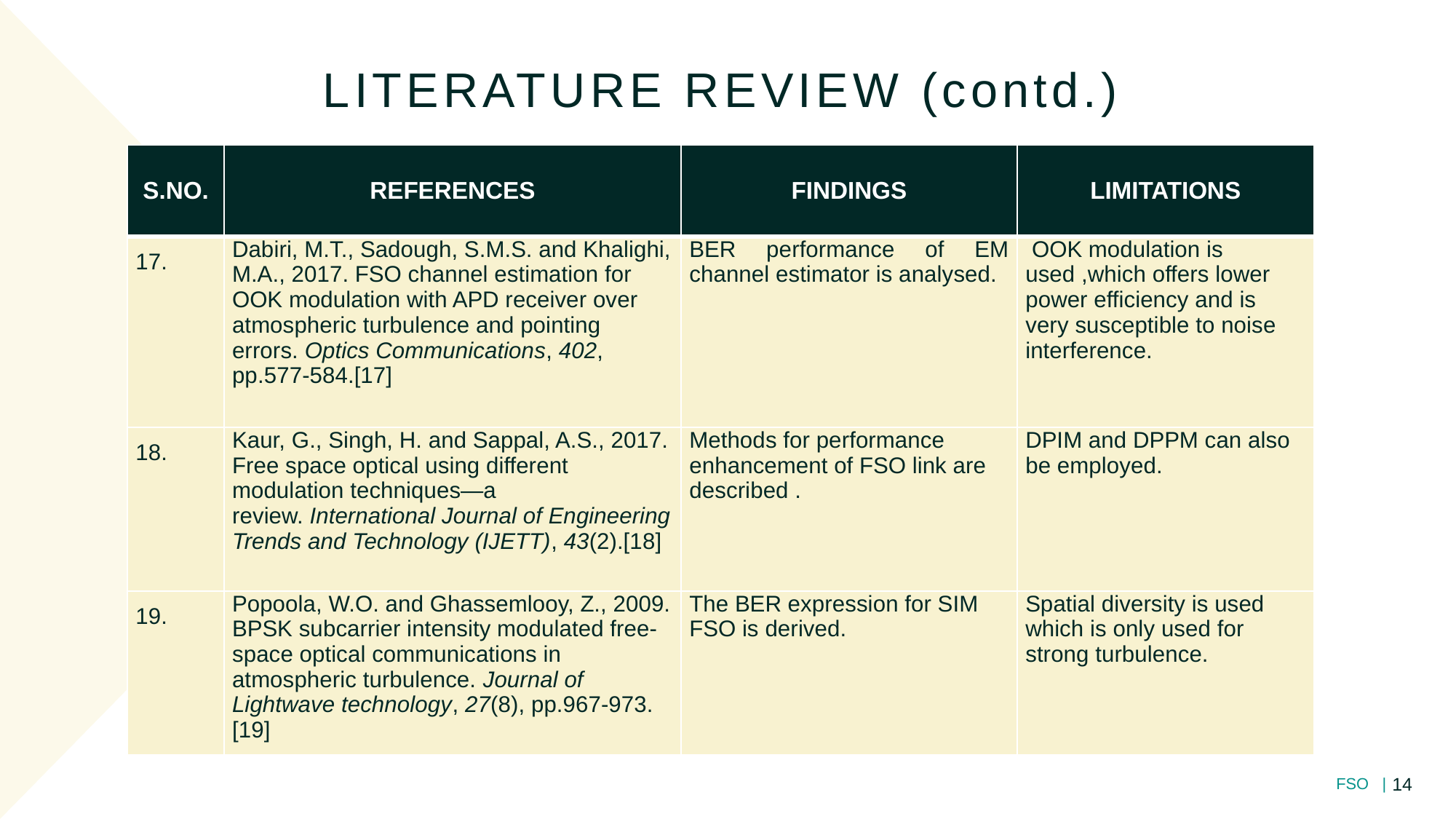

LITERATURE REVIEW (contd.)
| S.NO. | REFERENCES | FINDINGS | LIMITATIONS |
| --- | --- | --- | --- |
| 17. | Dabiri, M.T., Sadough, S.M.S. and Khalighi, M.A., 2017. FSO channel estimation for OOK modulation with APD receiver over atmospheric turbulence and pointing errors. Optics Communications, 402, pp.577-584.[17] | BER performance of EM channel estimator is analysed. | OOK modulation is used ,which offers lower power efficiency and is very susceptible to noise interference. |
| 18. | Kaur, G., Singh, H. and Sappal, A.S., 2017. Free space optical using different modulation techniques—a review. International Journal of Engineering Trends and Technology (IJETT), 43(2).[18] | Methods for performance enhancement of FSO link are described . | DPIM and DPPM can also be employed. |
| 19. | Popoola, W.O. and Ghassemlooy, Z., 2009. BPSK subcarrier intensity modulated free-space optical communications in atmospheric turbulence. Journal of Lightwave technology, 27(8), pp.967-973.[19] | The BER expression for SIM FSO is derived. | Spatial diversity is used which is only used for strong turbulence. |

14
FSO |